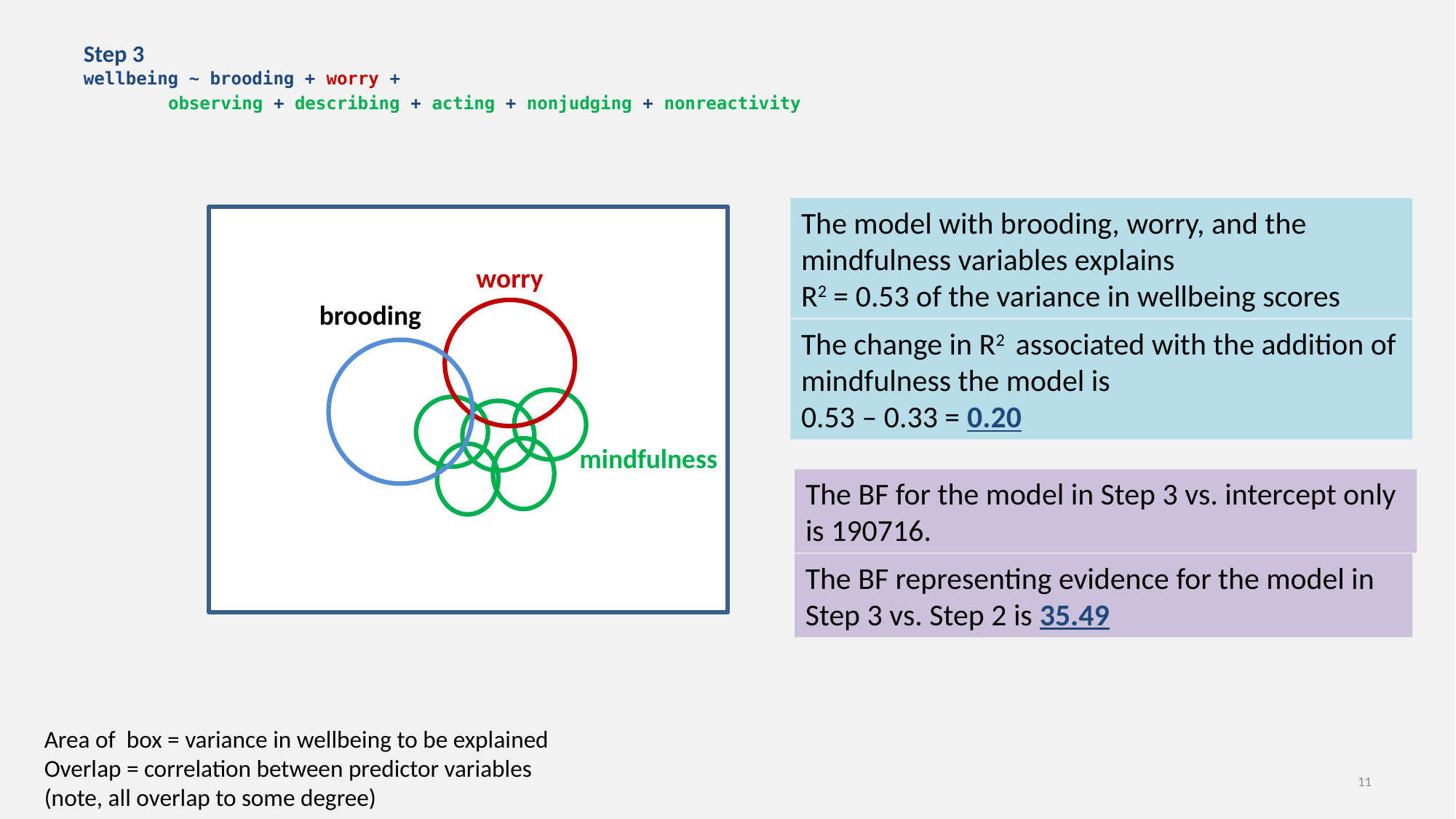

# Step 3 wellbeing ~ brooding + worry + observing + describing + acting + nonjudging + nonreactivity
The model with brooding, worry, and the mindfulness variables explains
R2 = 0.53 of the variance in wellbeing scores

worry
brooding

The change in R2  associated with the addition of mindfulness the model is
0.53 – 0.33 = 0.20

mindfulness

The BF for the model in Step 3 vs. intercept only is 190716.
The BF representing evidence for the model in Step 3 vs. Step 2 is 35.49
Area of  box = variance in wellbeing to be explained
Overlap = correlation between predictor variables
(note, all overlap to some degree)
11